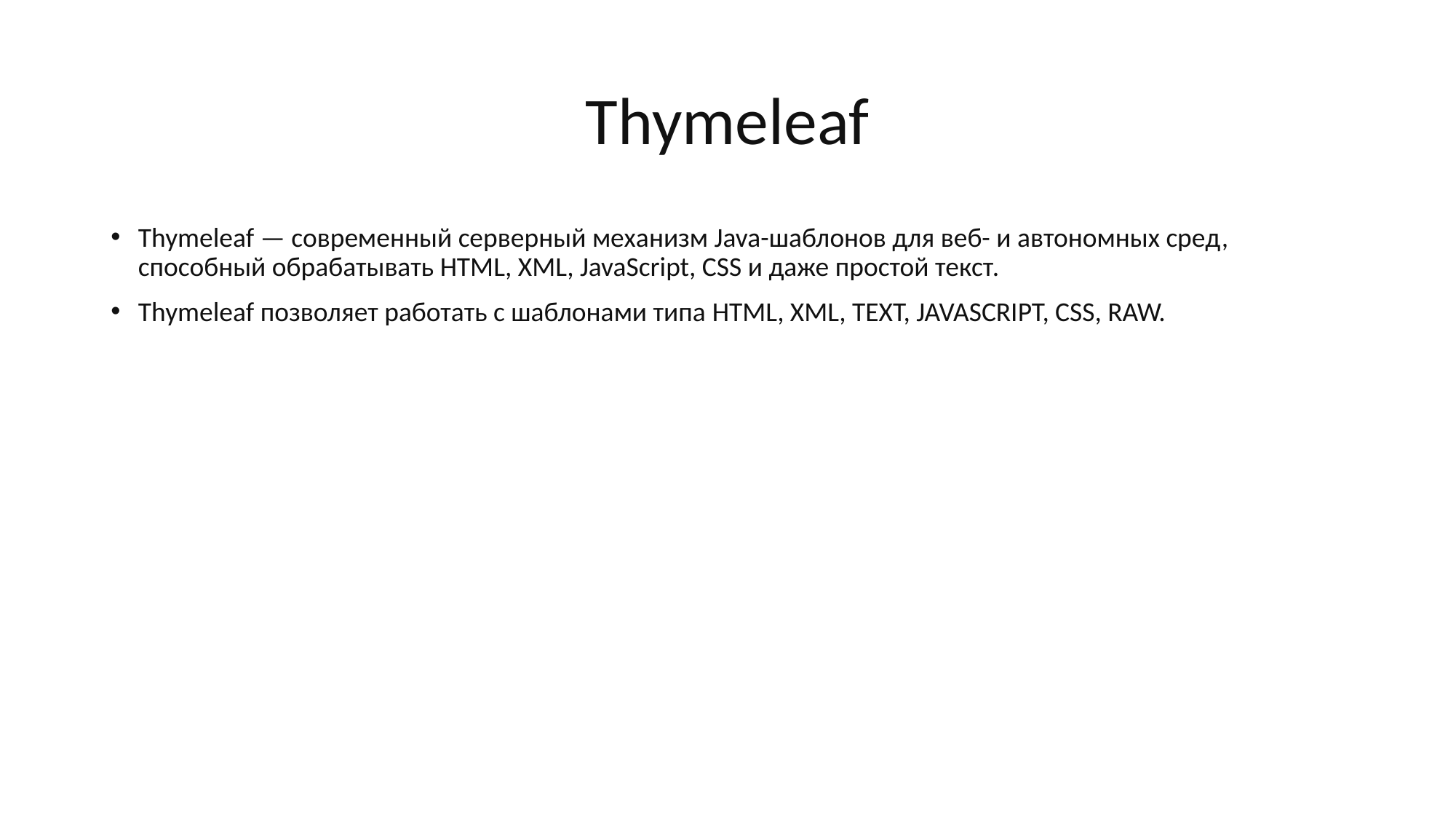

# Thymeleaf
Thymeleaf — современный серверный механизм Java-шаблонов для веб- и автономных сред, способный обрабатывать HTML, XML, JavaScript, CSS и даже простой текст.
Thymeleaf позволяет работать с шаблонами типа HTML, XML, TEXT, JAVASCRIPT, CSS, RAW.